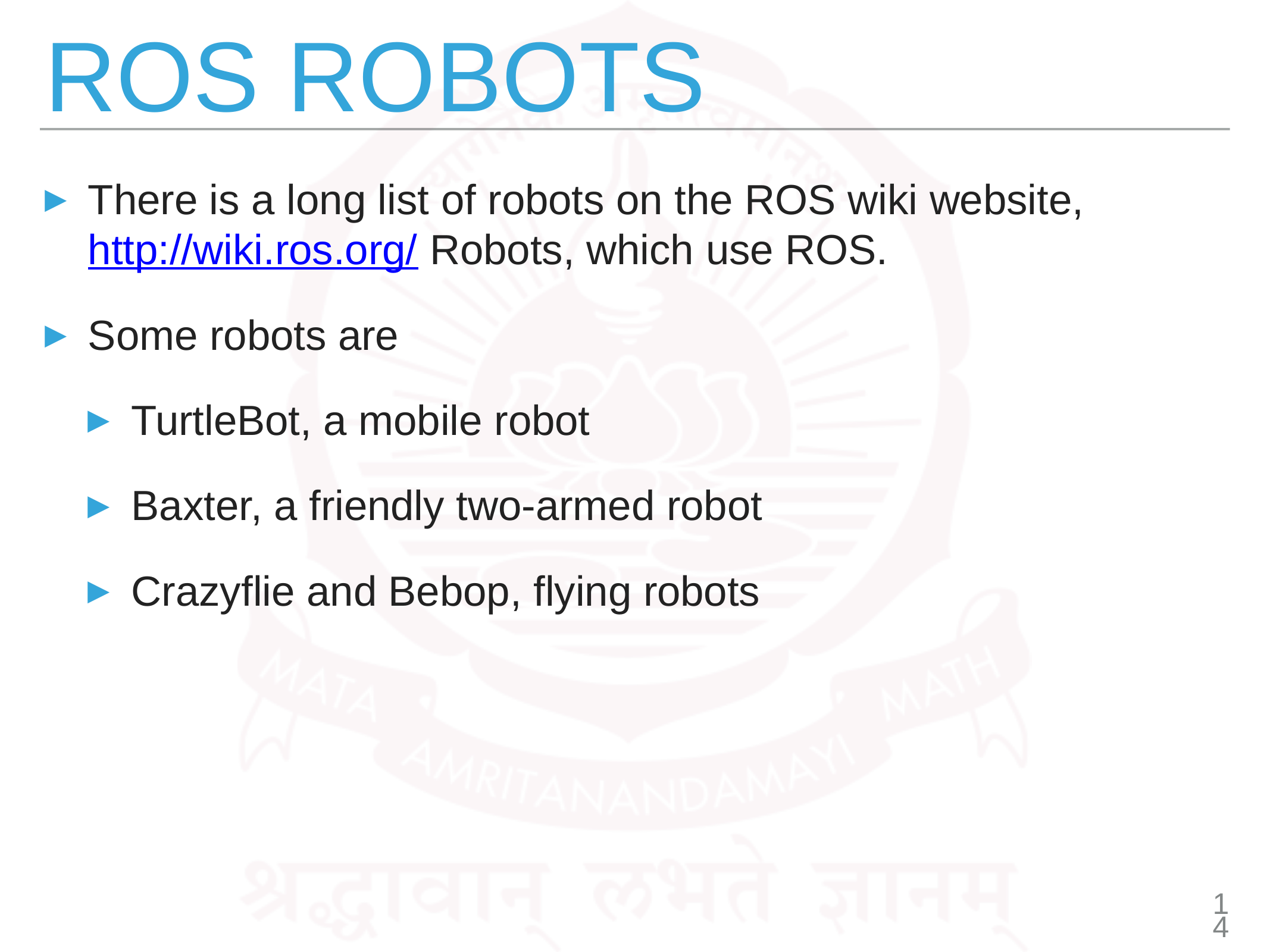

# ROS Robots
There is a long list of robots on the ROS wiki website, http://wiki.ros.org/ Robots, which use ROS.
Some robots are
TurtleBot, a mobile robot
Baxter, a friendly two-armed robot
Crazyflie and Bebop, flying robots
14